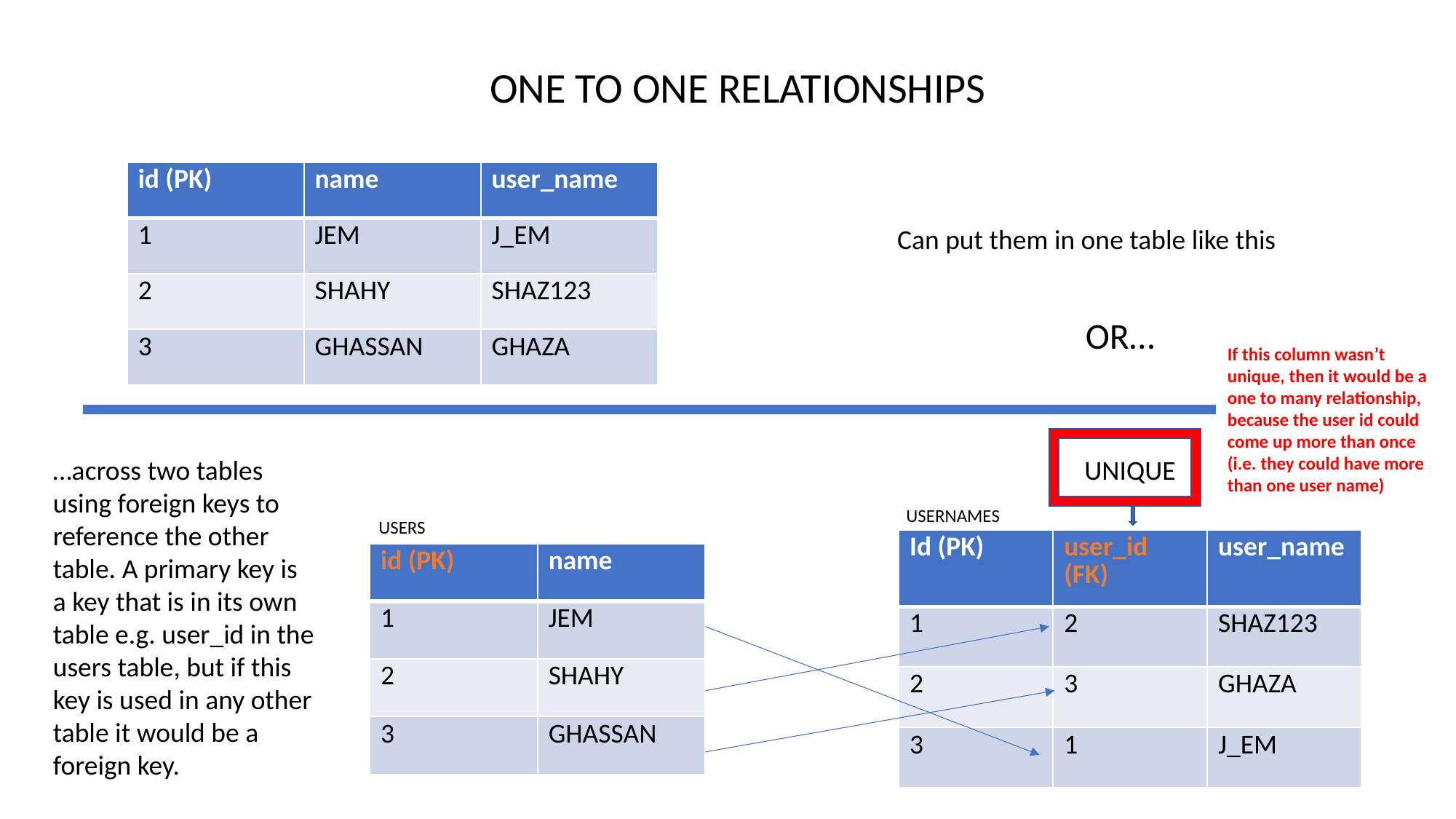

ONE TO ONE RELATIONSHIPS
| id (PK) | name | user\_name |
| --- | --- | --- |
| 1 | JEM | J\_EM |
| 2 | SHAHY | SHAZ123 |
| 3 | GHASSAN | GHAZA |
Can put them in one table like this
OR…
If this column wasn’t unique, then it would be a one to many relationship, because the user id could come up more than once (i.e. they could have more than one user name)

…across two tables using foreign keys to reference the other table. A primary key is a key that is in its own table e.g. user_id in the users table, but if this key is used in any other table it would be a foreign key.
UNIQUE
USERNAMES

USERS

| Id (PK) | user\_id (FK) | user\_name |
| --- | --- | --- |
| 1 | 2 | SHAZ123 |
| 2 | 3 | GHAZA |
| 3 | 1 | J\_EM |
| id (PK) | name |
| --- | --- |
| 1 | JEM |
| 2 | SHAHY |
| 3 | GHASSAN |